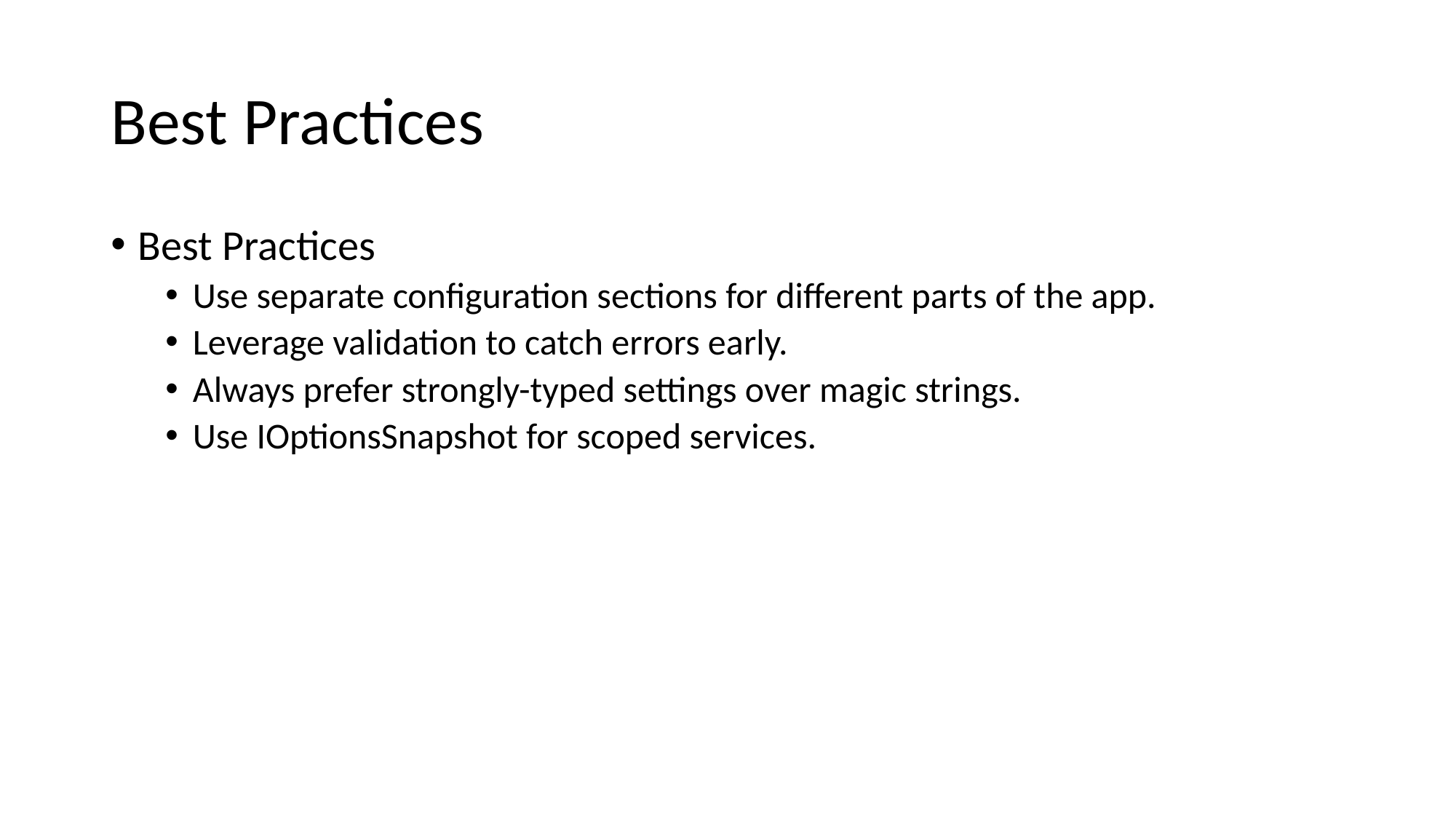

# Best Practices
Best Practices
Use separate configuration sections for different parts of the app.
Leverage validation to catch errors early.
Always prefer strongly-typed settings over magic strings.
Use IOptionsSnapshot for scoped services.